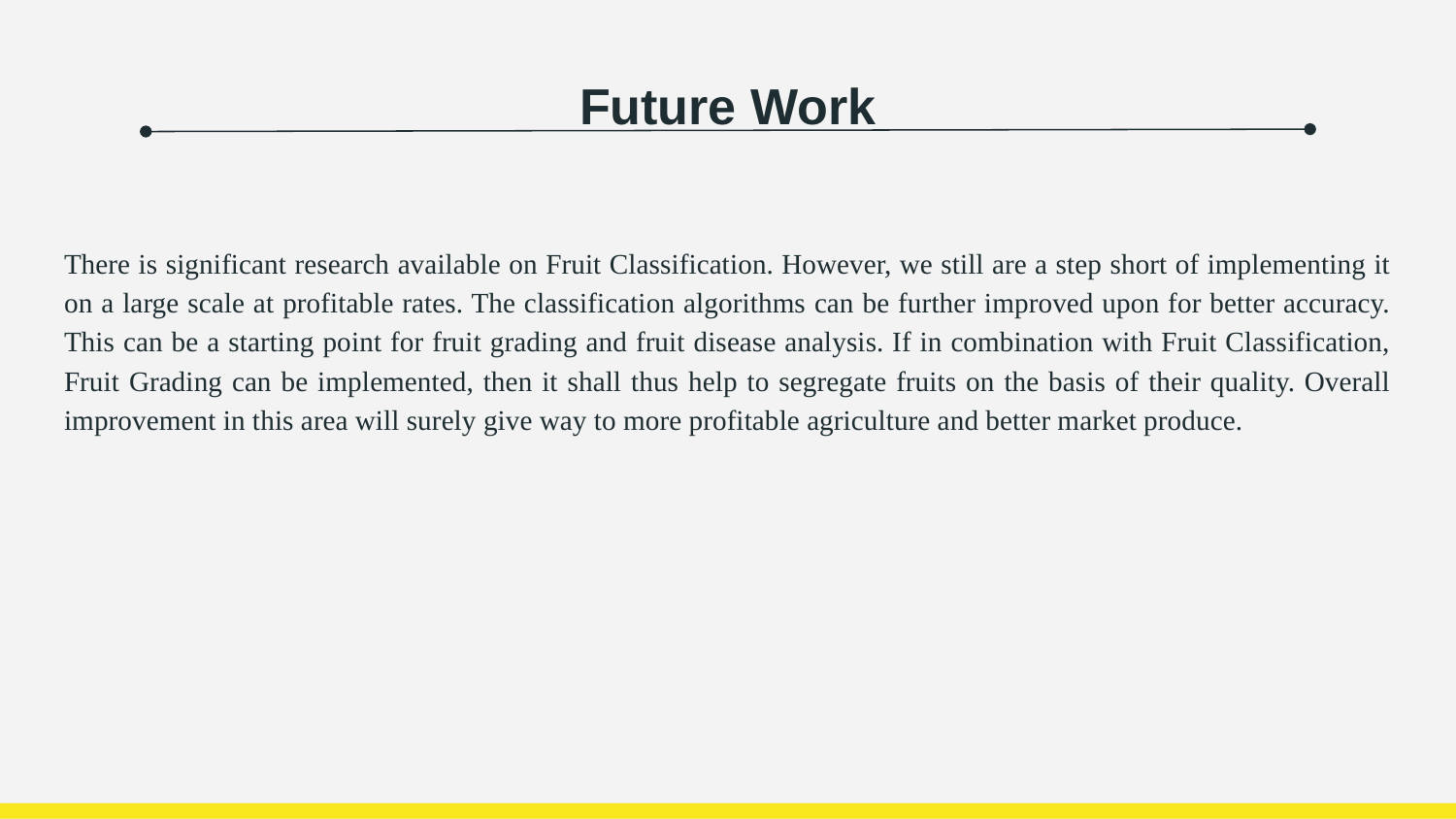

# Future Work

There is significant research available on Fruit Classification. However, we still are a step short of implementing it on a large scale at profitable rates. The classification algorithms can be further improved upon for better accuracy. This can be a starting point for fruit grading and fruit disease analysis. If in combination with Fruit Classification, Fruit Grading can be implemented, then it shall thus help to segregate fruits on the basis of their quality. Overall improvement in this area will surely give way to more profitable agriculture and better market produce.